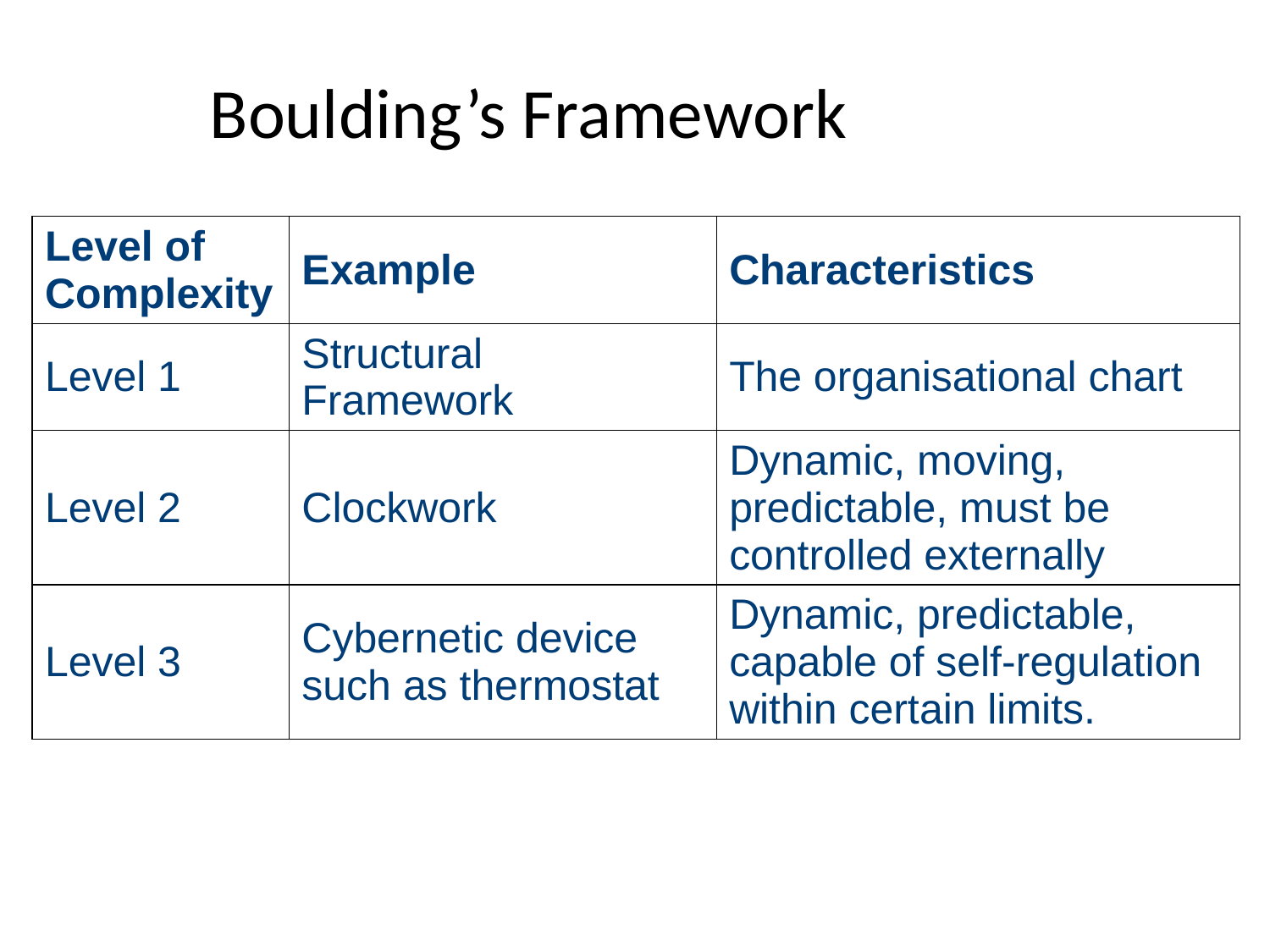

# Boulding’s Framework
| Level of Complexity | Example | Characteristics |
| --- | --- | --- |
| Level 1 | Structural Framework | The organisational chart |
| Level 2 | Clockwork | Dynamic, moving, predictable, must be controlled externally |
| Level 3 | Cybernetic device such as thermostat | Dynamic, predictable, capable of self-regulation within certain limits. |